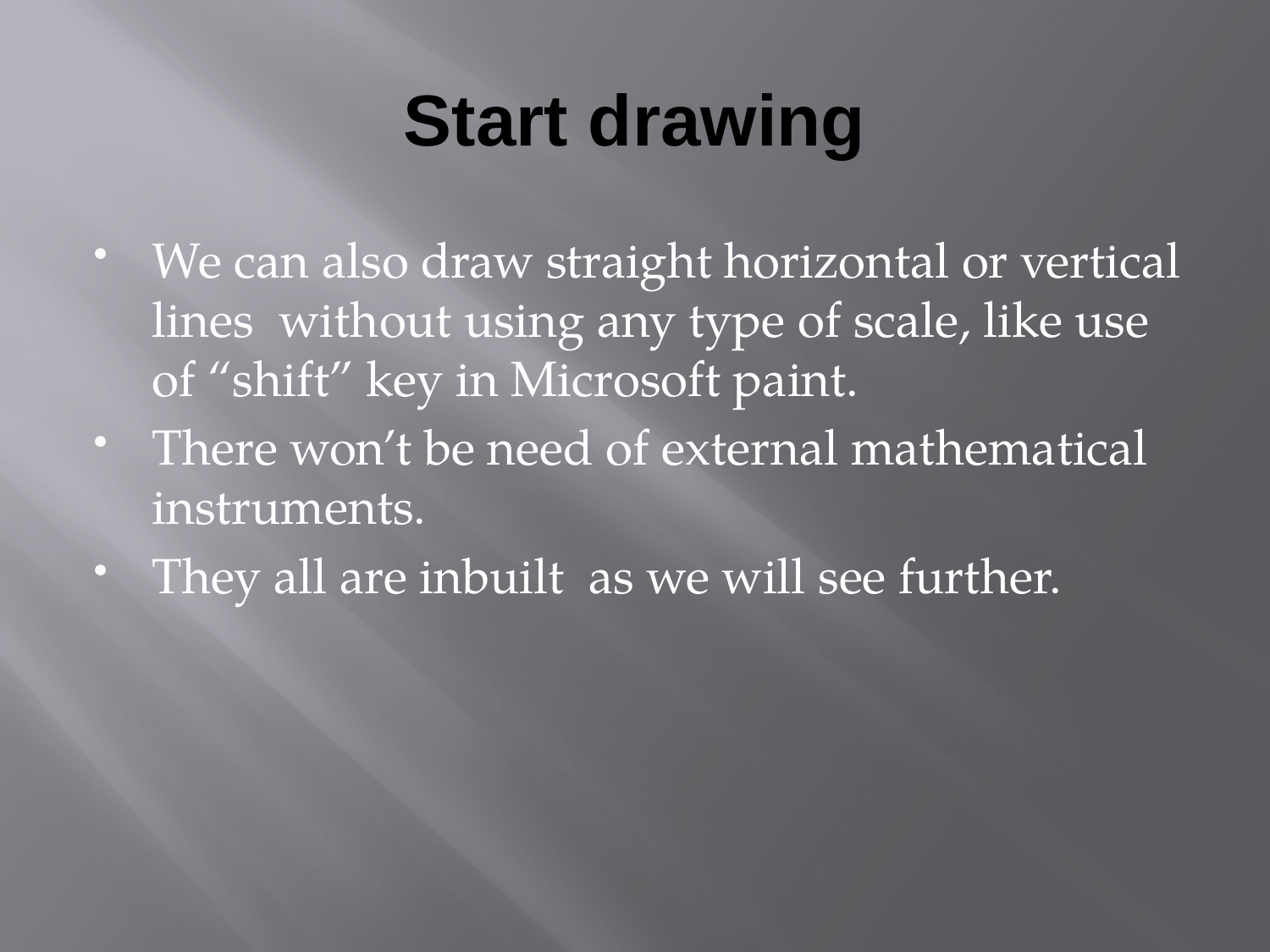

# Start drawing
We can also draw straight horizontal or vertical lines  without using any type of scale, like use of “shift” key in Microsoft paint.
There won’t be need of external mathematical instruments.
They all are inbuilt  as we will see further.